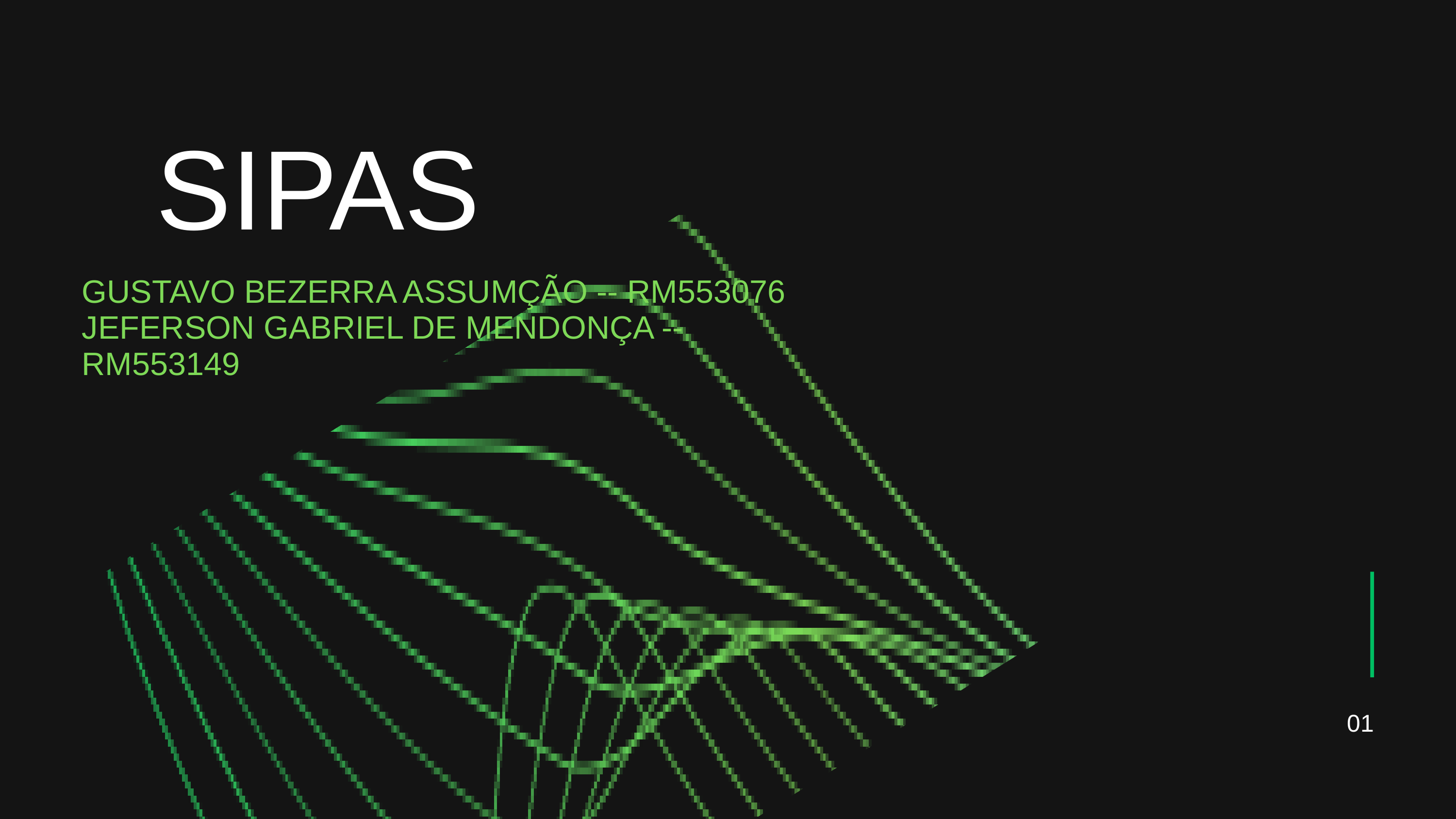

SIPAS

GUSTAVO BEZERRA ASSUMÇÃO -- RM553076
JEFERSON GABRIEL DE MENDONÇA -- RM553149

01